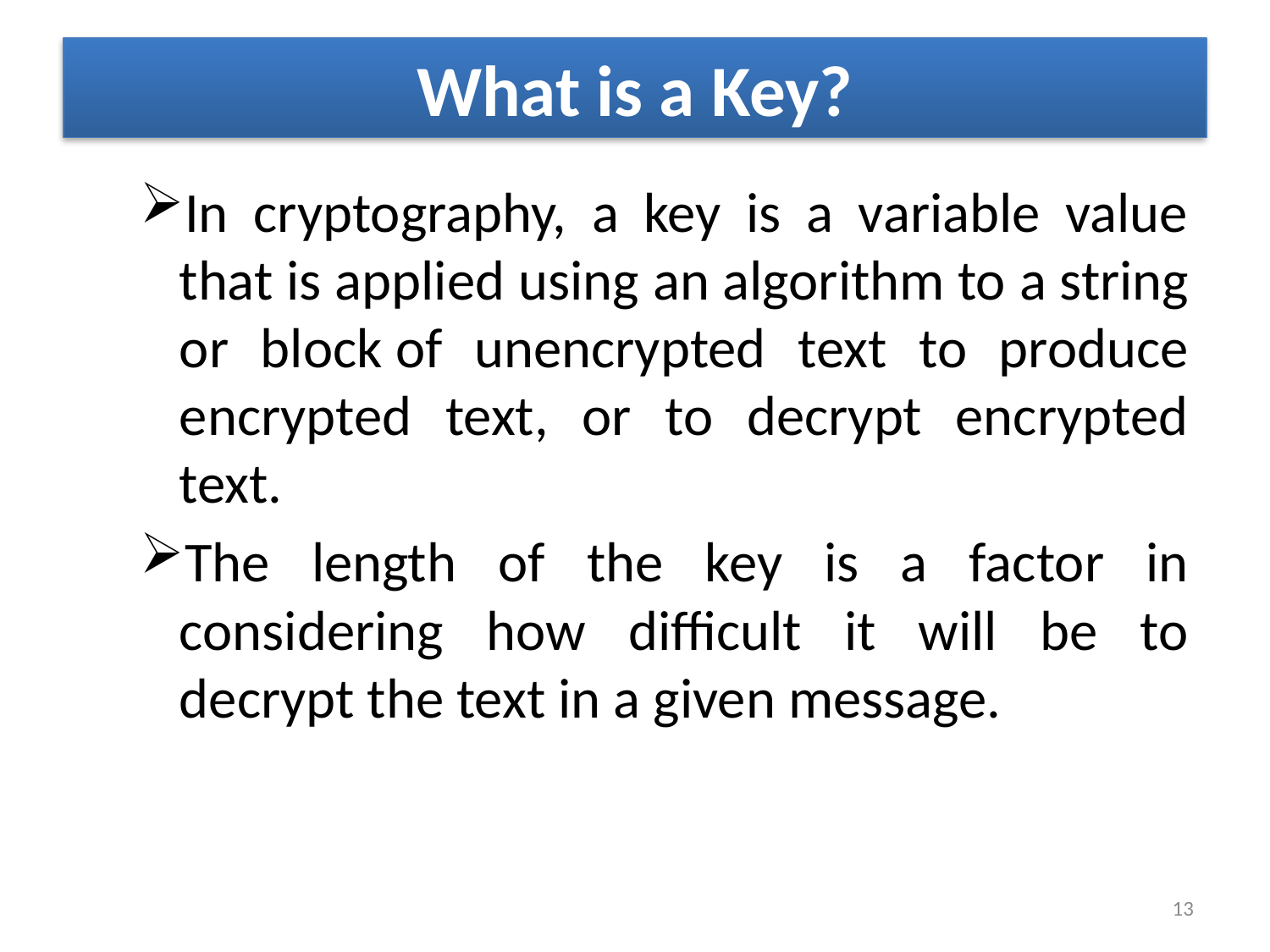

# What is a Key?
In cryptography, a key is a variable value that is applied using an algorithm to a string or block of unencrypted text to produce encrypted text, or to decrypt encrypted text.
The length of the key is a factor in considering how difficult it will be to decrypt the text in a given message.

13